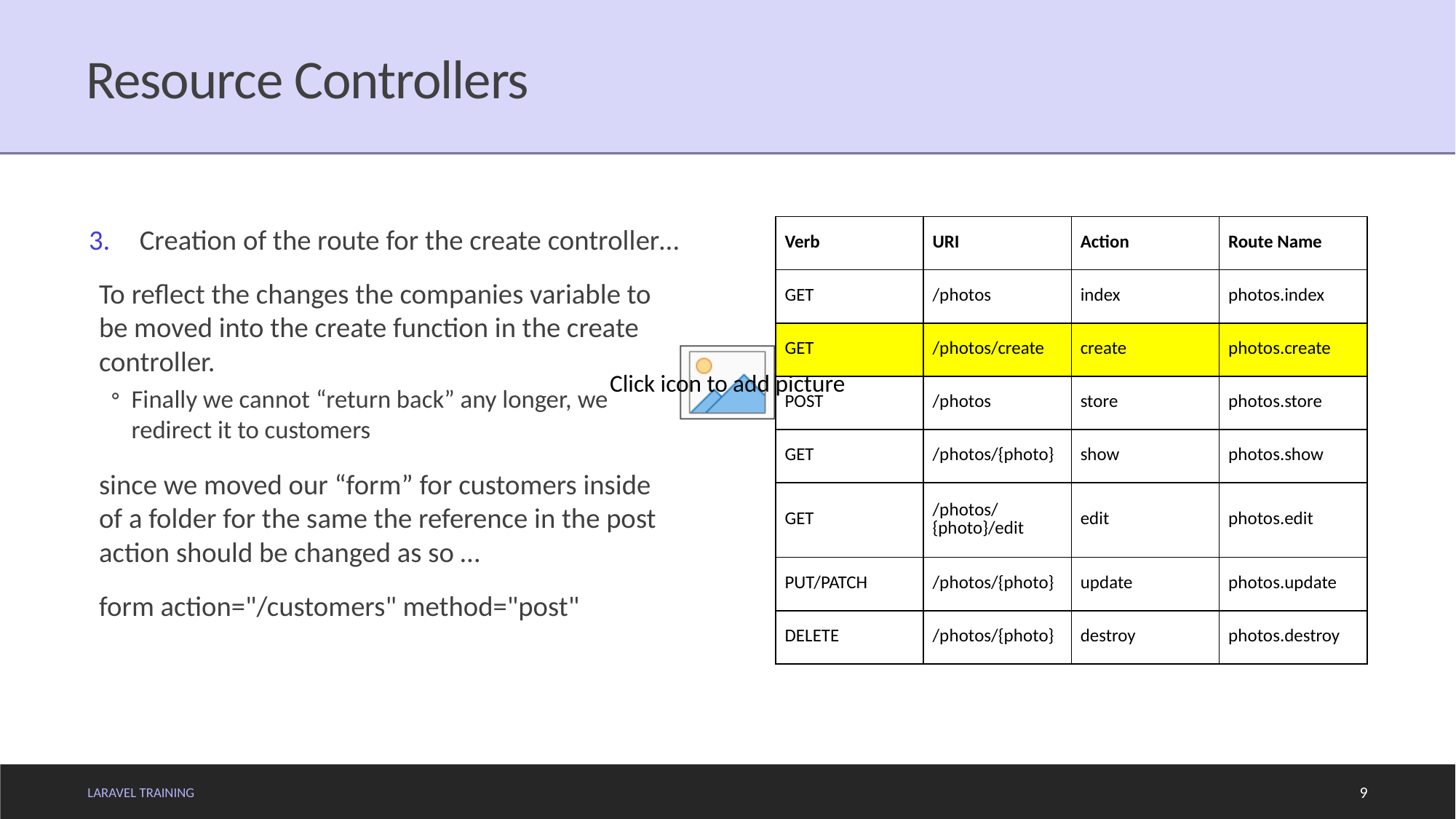

# Resource Controllers
Creation of the route for the create controller…
To reflect the changes the companies variable to be moved into the create function in the create controller.
Finally we cannot “return back” any longer, we redirect it to customers
since we moved our “form” for customers inside of a folder for the same the reference in the post action should be changed as so …
form action="/customers" method="post"
| Verb | URI | Action | Route Name |
| --- | --- | --- | --- |
| GET | /photos | index | photos.index |
| GET | /photos/create | create | photos.create |
| POST | /photos | store | photos.store |
| GET | /photos/{photo} | show | photos.show |
| GET | /photos/{photo}/edit | edit | photos.edit |
| PUT/PATCH | /photos/{photo} | update | photos.update |
| DELETE | /photos/{photo} | destroy | photos.destroy |
LARAVEL TRAINING
9